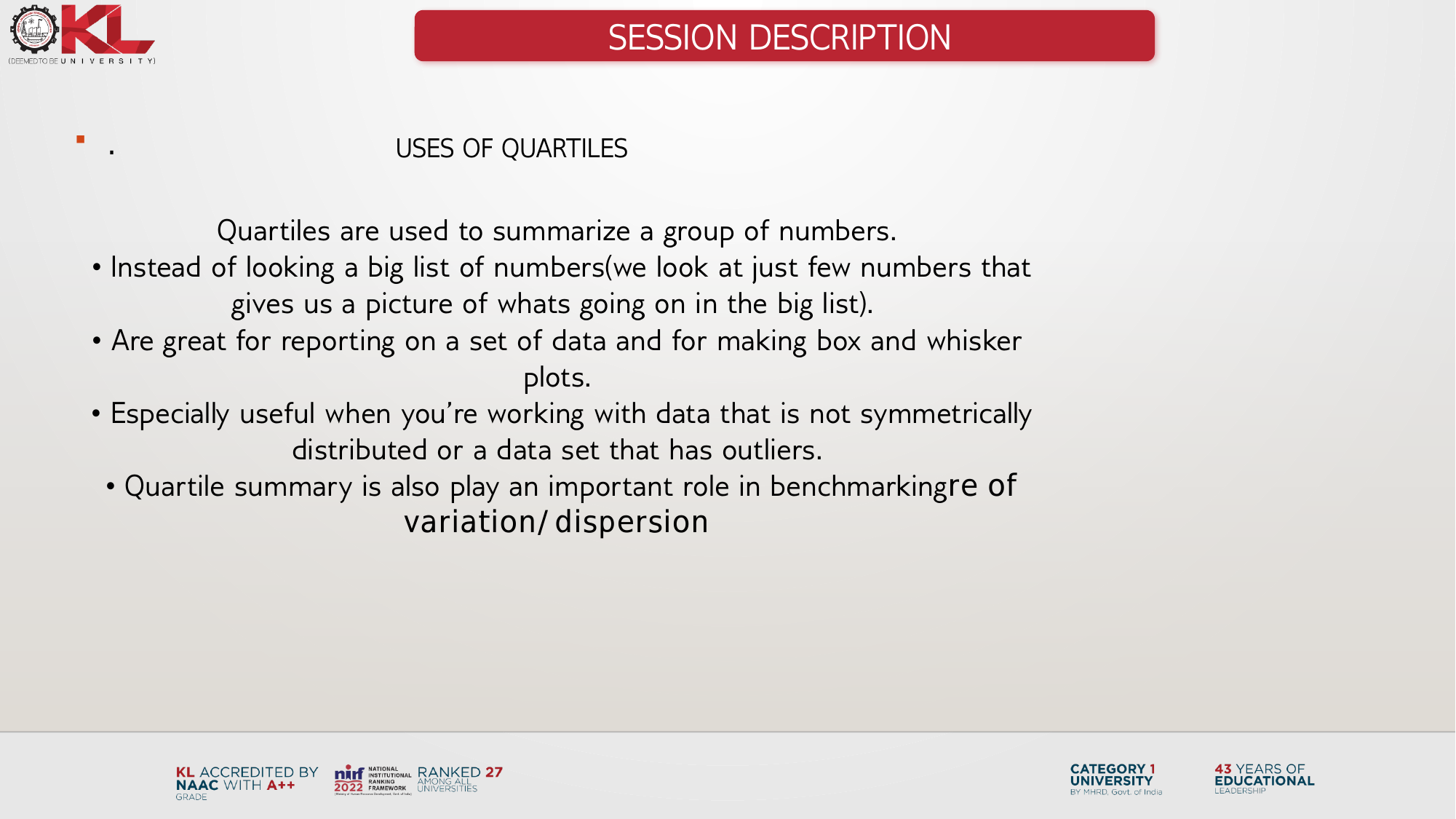

SESSION DESCRIPTION
.

USES OF QUARTILES
Quartiles are used to summarize a group of numbers.
 • Instead of looking a big list of numbers(we look at just few numbers that gives us a picture of whats going on in the big list).
• Are great for reporting on a set of data and for making box and whisker plots.
 • Especially useful when you’re working with data that is not symmetrically distributed or a data set that has outliers.
 • Quartile summary is also play an important role in benchmarkingre of variation/dispersion